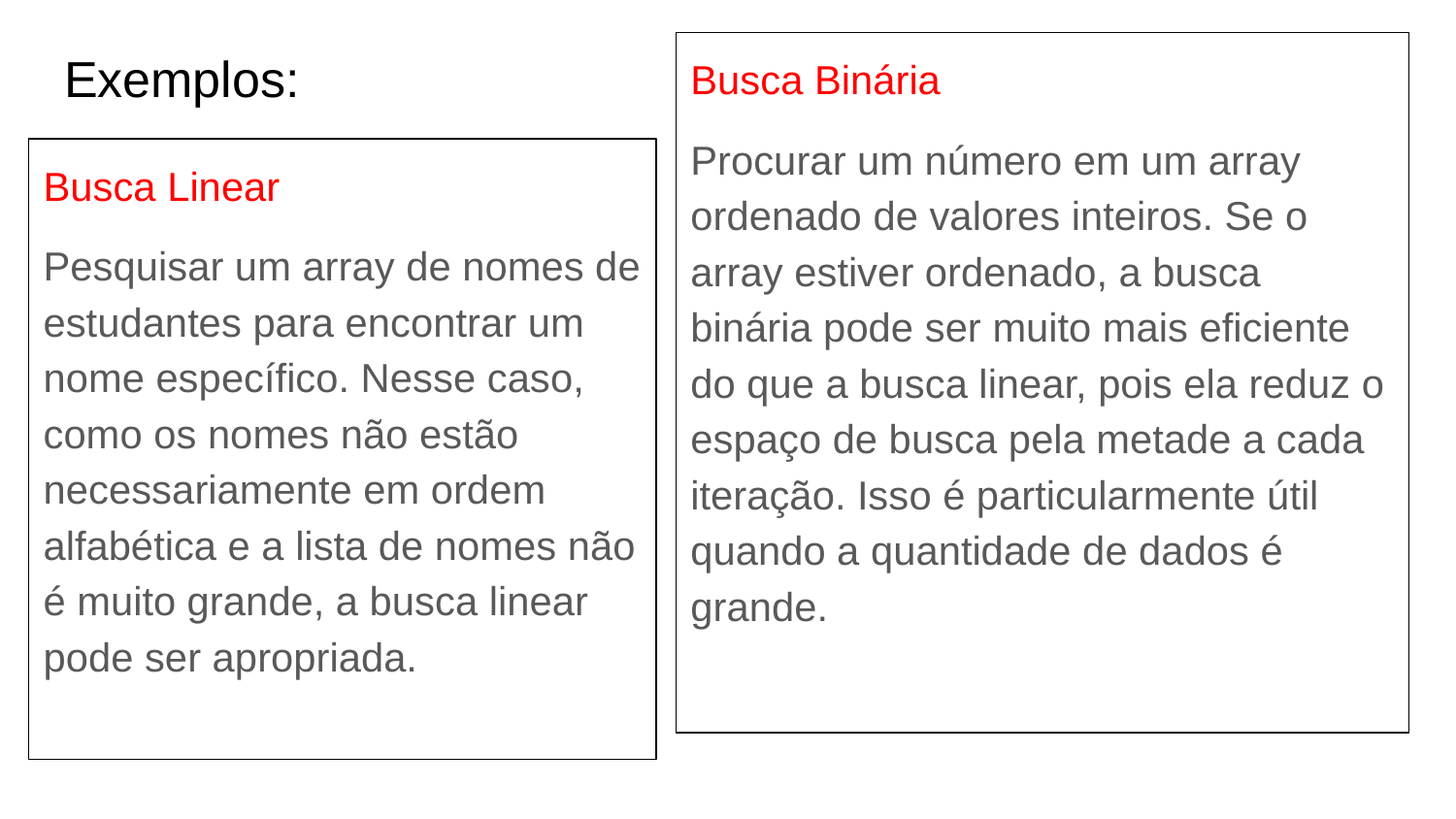

# Exemplos:
Busca Binária
Procurar um número em um array ordenado de valores inteiros. Se o array estiver ordenado, a busca binária pode ser muito mais eficiente do que a busca linear, pois ela reduz o espaço de busca pela metade a cada iteração. Isso é particularmente útil quando a quantidade de dados é grande.

Busca Linear
Pesquisar um array de nomes de estudantes para encontrar um nome específico. Nesse caso, como os nomes não estão necessariamente em ordem alfabética e a lista de nomes não é muito grande, a busca linear pode ser apropriada.